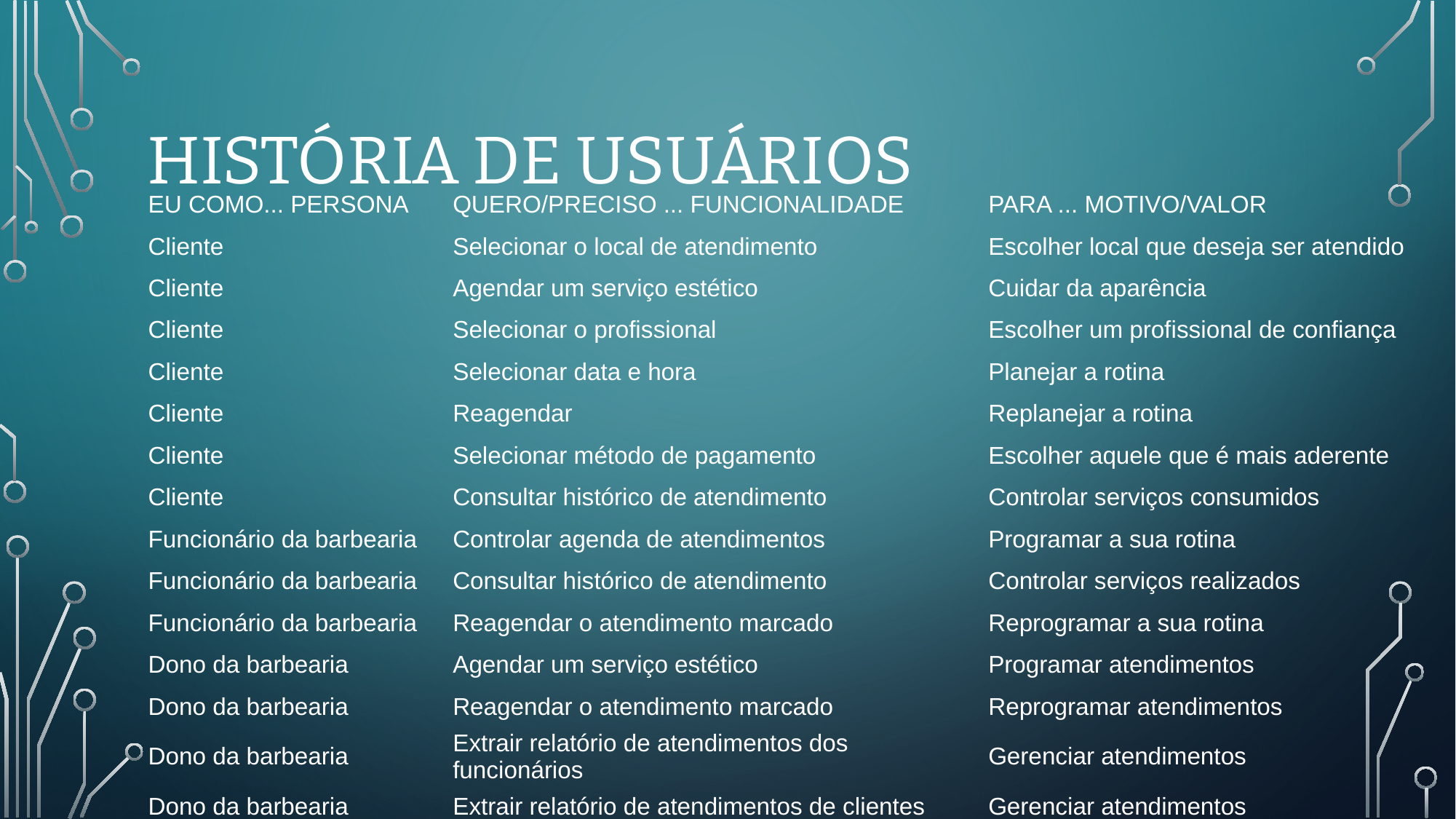

# História de usuários
| EU COMO... PERSONA | QUERO/PRECISO ... FUNCIONALIDADE | PARA ... MOTIVO/VALOR |
| --- | --- | --- |
| Cliente | Selecionar o local de atendimento | Escolher local que deseja ser atendido |
| Cliente | Agendar um serviço estético | Cuidar da aparência |
| Cliente | Selecionar o profissional | Escolher um profissional de confiança |
| Cliente | Selecionar data e hora | Planejar a rotina |
| Cliente | Reagendar | Replanejar a rotina |
| Cliente | Selecionar método de pagamento | Escolher aquele que é mais aderente |
| Cliente | Consultar histórico de atendimento | Controlar serviços consumidos |
| Funcionário da barbearia | Controlar agenda de atendimentos | Programar a sua rotina |
| Funcionário da barbearia | Consultar histórico de atendimento | Controlar serviços realizados |
| Funcionário da barbearia | Reagendar o atendimento marcado | Reprogramar a sua rotina |
| Dono da barbearia | Agendar um serviço estético | Programar atendimentos |
| Dono da barbearia | Reagendar o atendimento marcado | Reprogramar atendimentos |
| Dono da barbearia | Extrair relatório de atendimentos dos funcionários | Gerenciar atendimentos |
| Dono da barbearia | Extrair relatório de atendimentos de clientes | Gerenciar atendimentos |